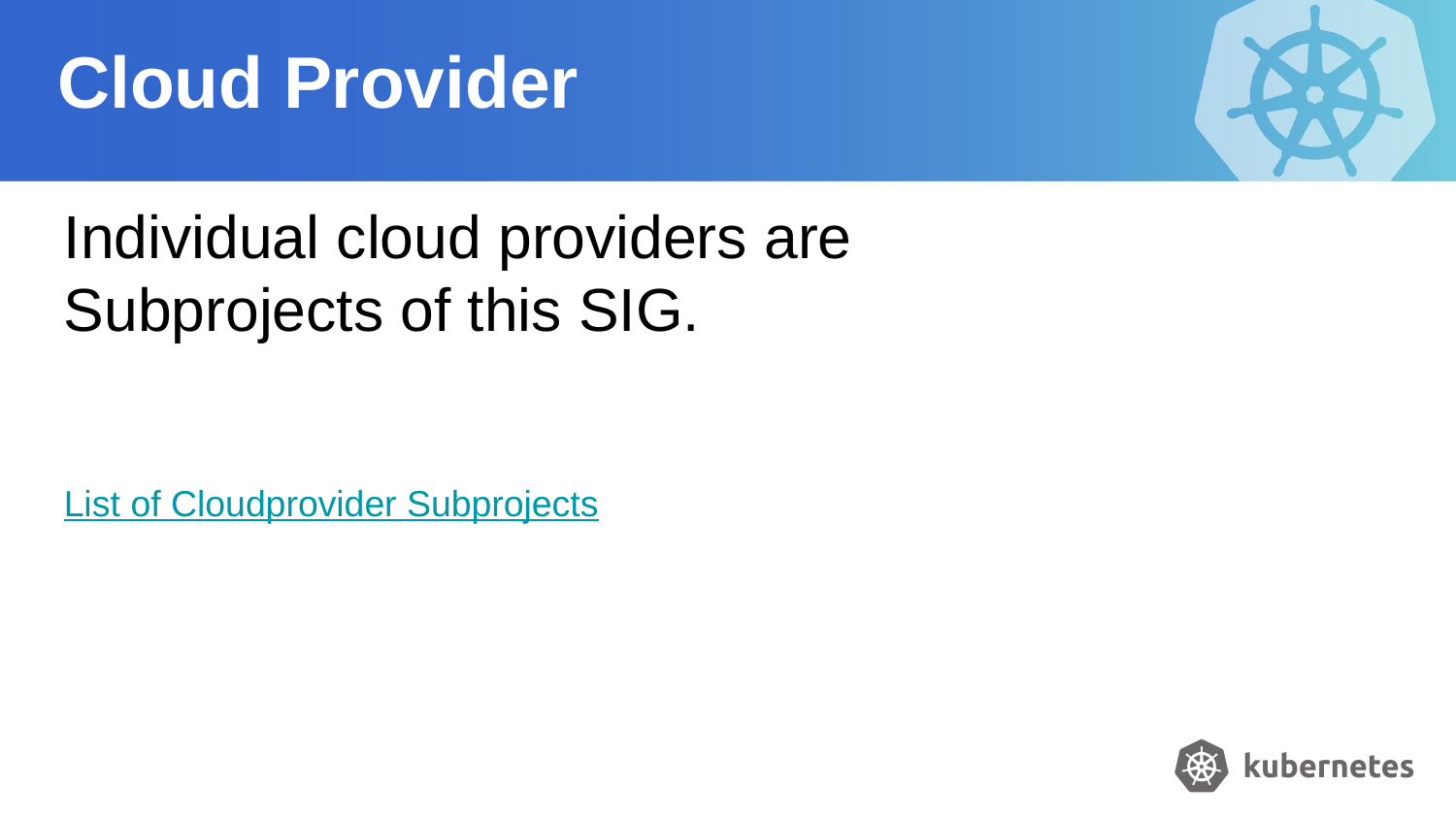

Cloud Provider

Individual cloud providers are Subprojects of this SIG.

List of Cloudprovider Subprojects